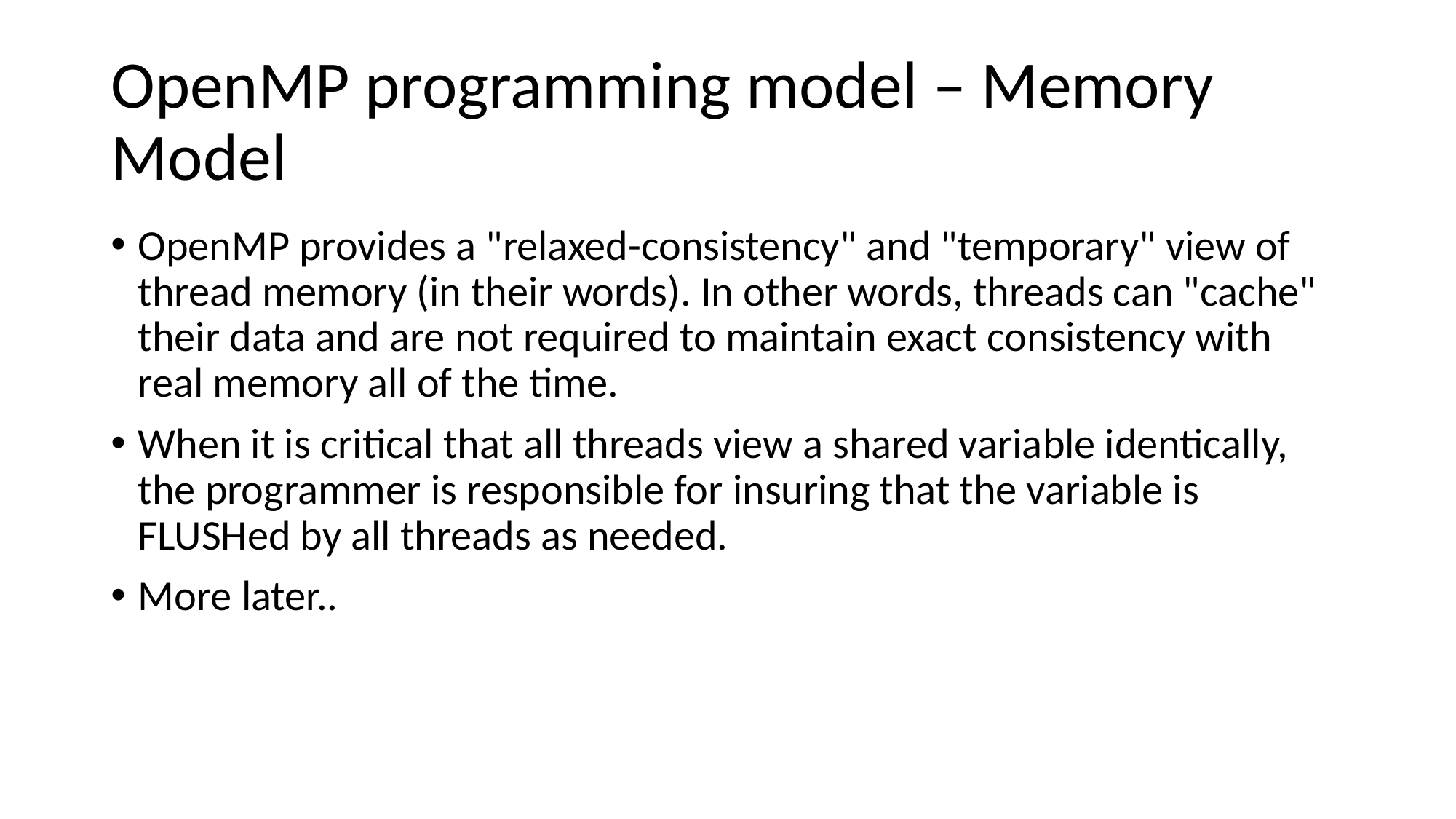

# OpenMP programming model – Memory Model
OpenMP provides a "relaxed-consistency" and "temporary" view of thread memory (in their words). In other words, threads can "cache" their data and are not required to maintain exact consistency with real memory all of the time.
When it is critical that all threads view a shared variable identically, the programmer is responsible for insuring that the variable is FLUSHed by all threads as needed.
More later..